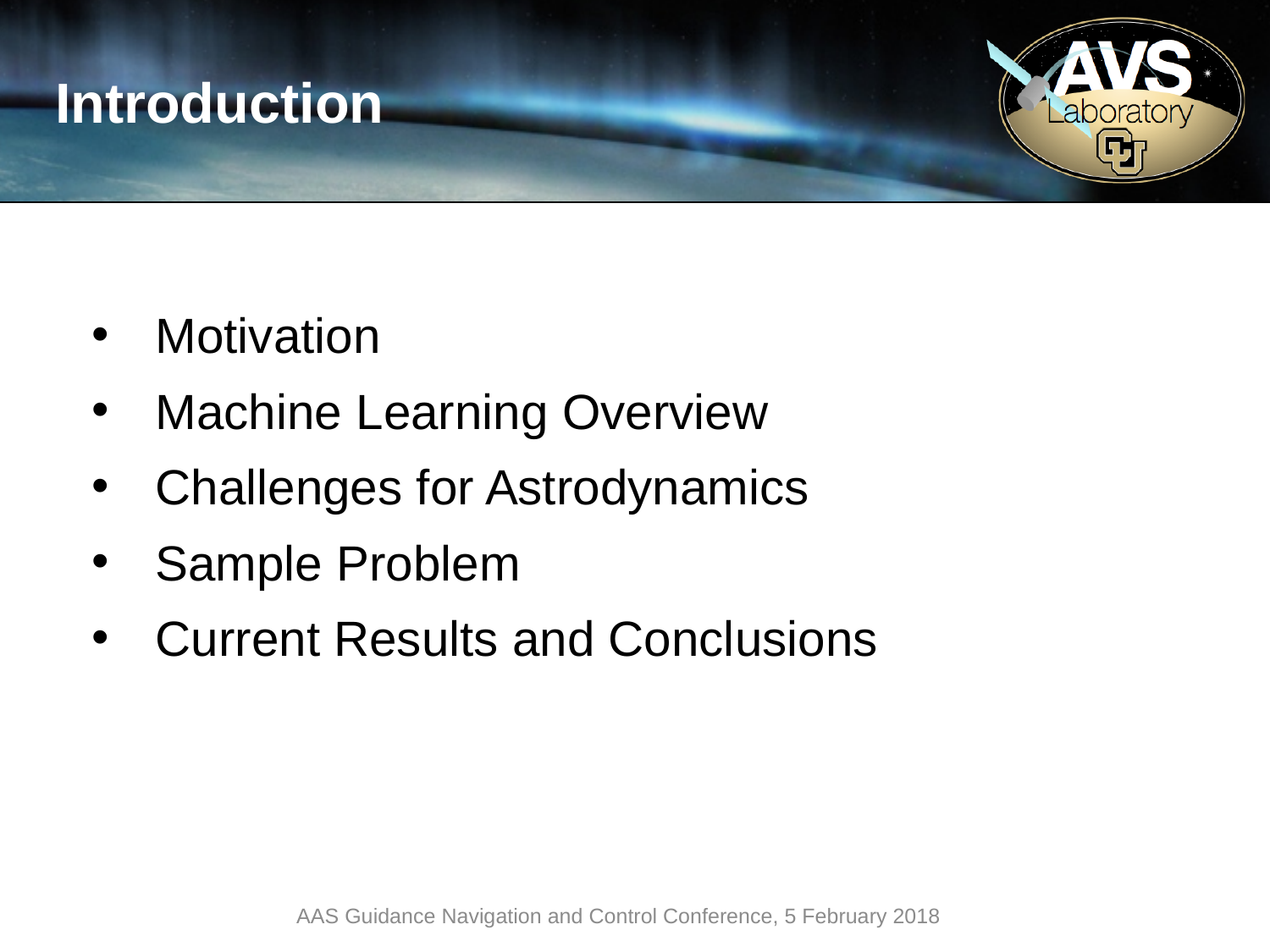

# Introduction

Motivation
Machine Learning Overview
Challenges for Astrodynamics
Sample Problem
Current Results and Conclusions

AAS Guidance Navigation and Control Conference, 5 February 2018